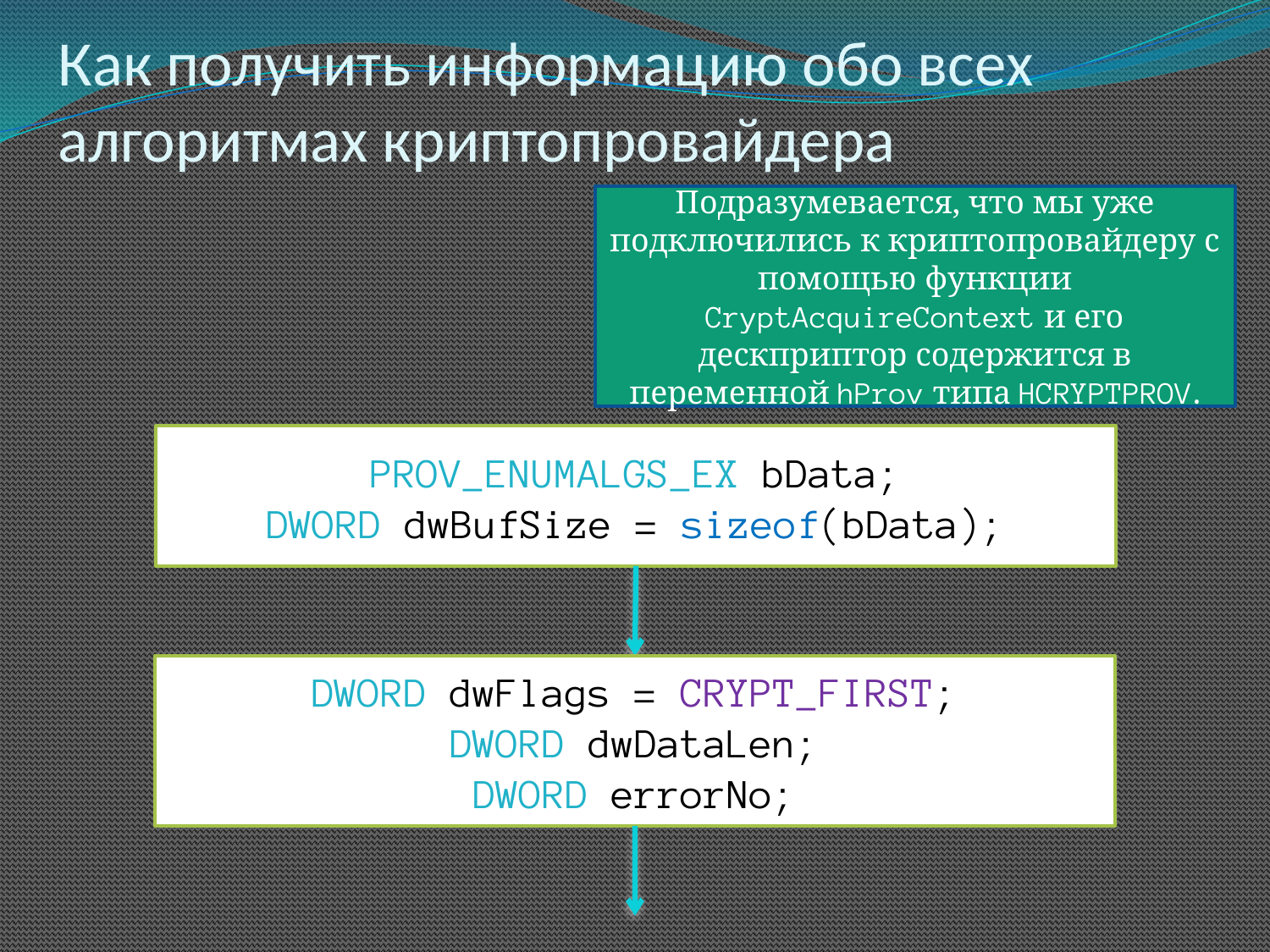

# Как получить информацию обо всех алгоритмах криптопровайдера
Подразумевается, что мы уже подключились к криптопровайдеру с помощью функции CryptAcquireContext и его дескприптор содержится в переменной hProv типа HCRYPTPROV.
PROV_ENUMALGS_EX bData;
DWORD dwBufSize = sizeof(bData);
DWORD dwFlags = CRYPT_FIRST;
DWORD dwDataLen;
DWORD errorNo;